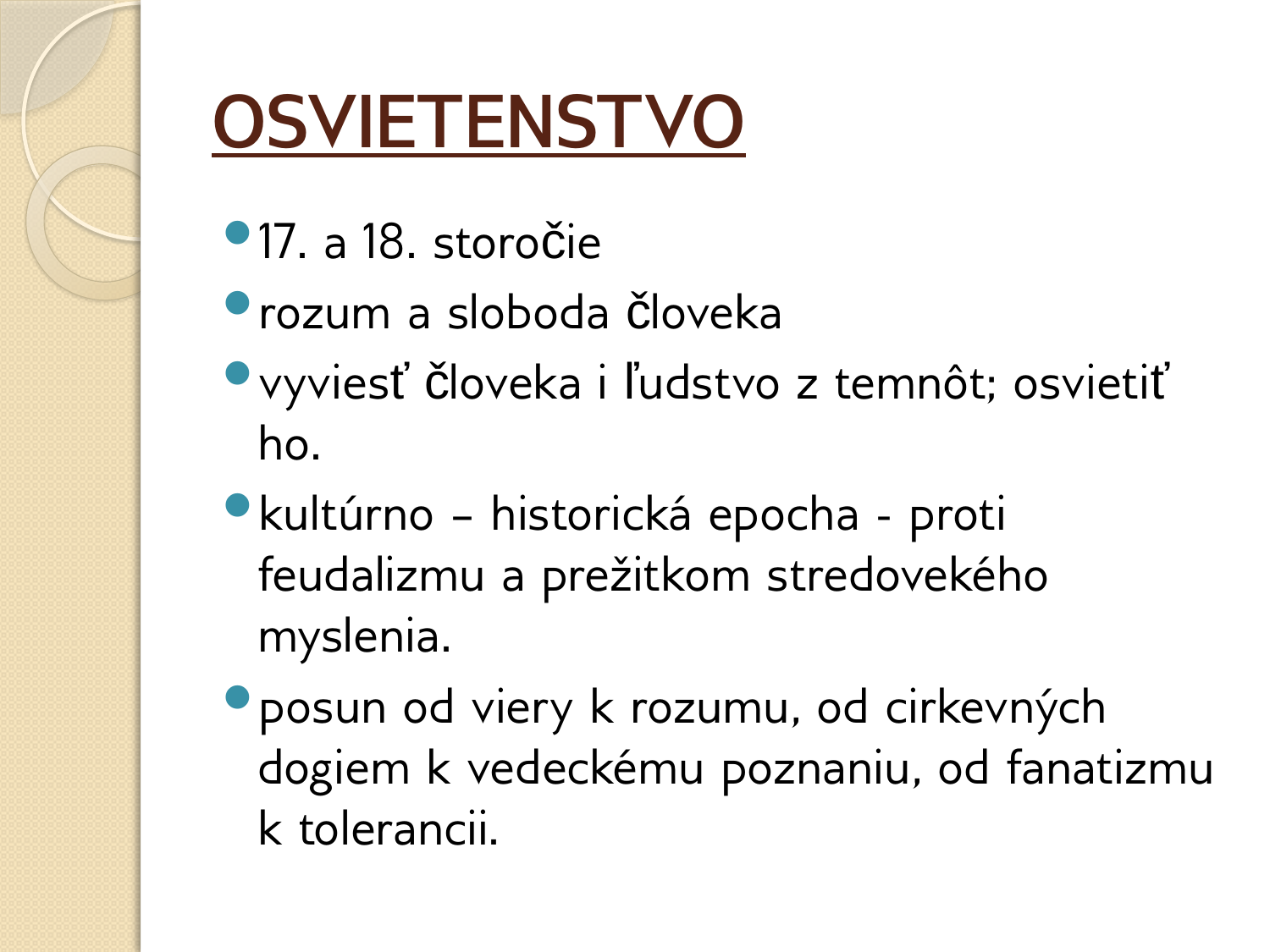

# Osvietenstvo
17. a 18. storočie
rozum a sloboda človeka
vyviesť človeka i ľudstvo z temnôt; osvietiť ho.
kultúrno – historická epocha - proti feudalizmu a prežitkom stredovekého myslenia.
posun od viery k rozumu, od cirkevných dogiem k vedeckému poznaniu, od fanatizmu k tolerancii.